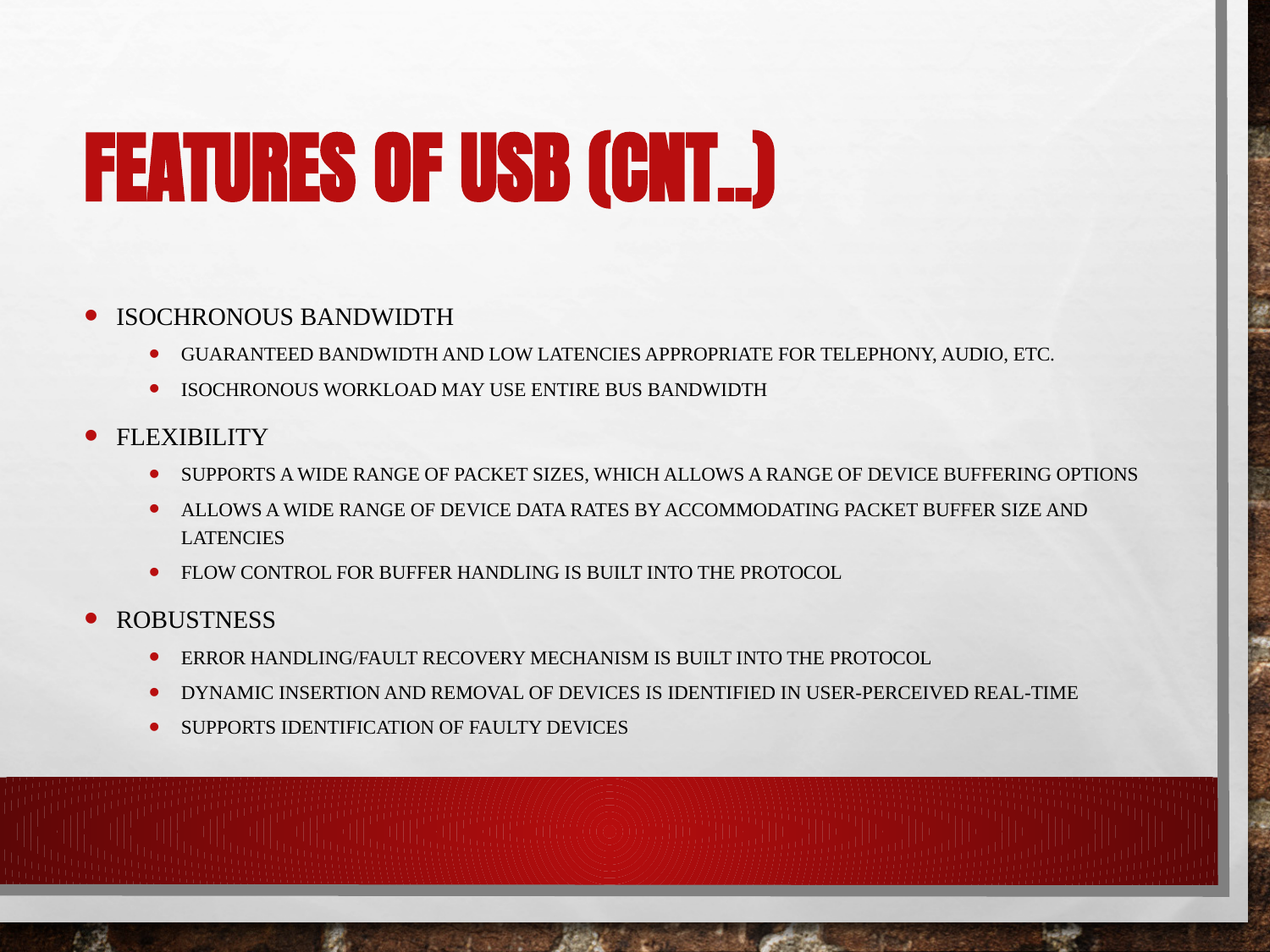

# Features of USB (cnt..)
Isochronous bandwidth
Guaranteed bandwidth and low latencies appropriate for telephony, audio, etc.
Isochronous workload may use entire bus bandwidth
Flexibility
Supports a wide range of packet sizes, which allows a range of device buffering options
Allows a wide range of device data rates by accommodating packet buffer size and latencies
Flow control for buffer handling is built into the protocol
Robustness
Error handling/fault recovery mechanism is built into the protocol
Dynamic insertion and removal of devices is identified in user-perceived real-time
Supports identification of faulty devices